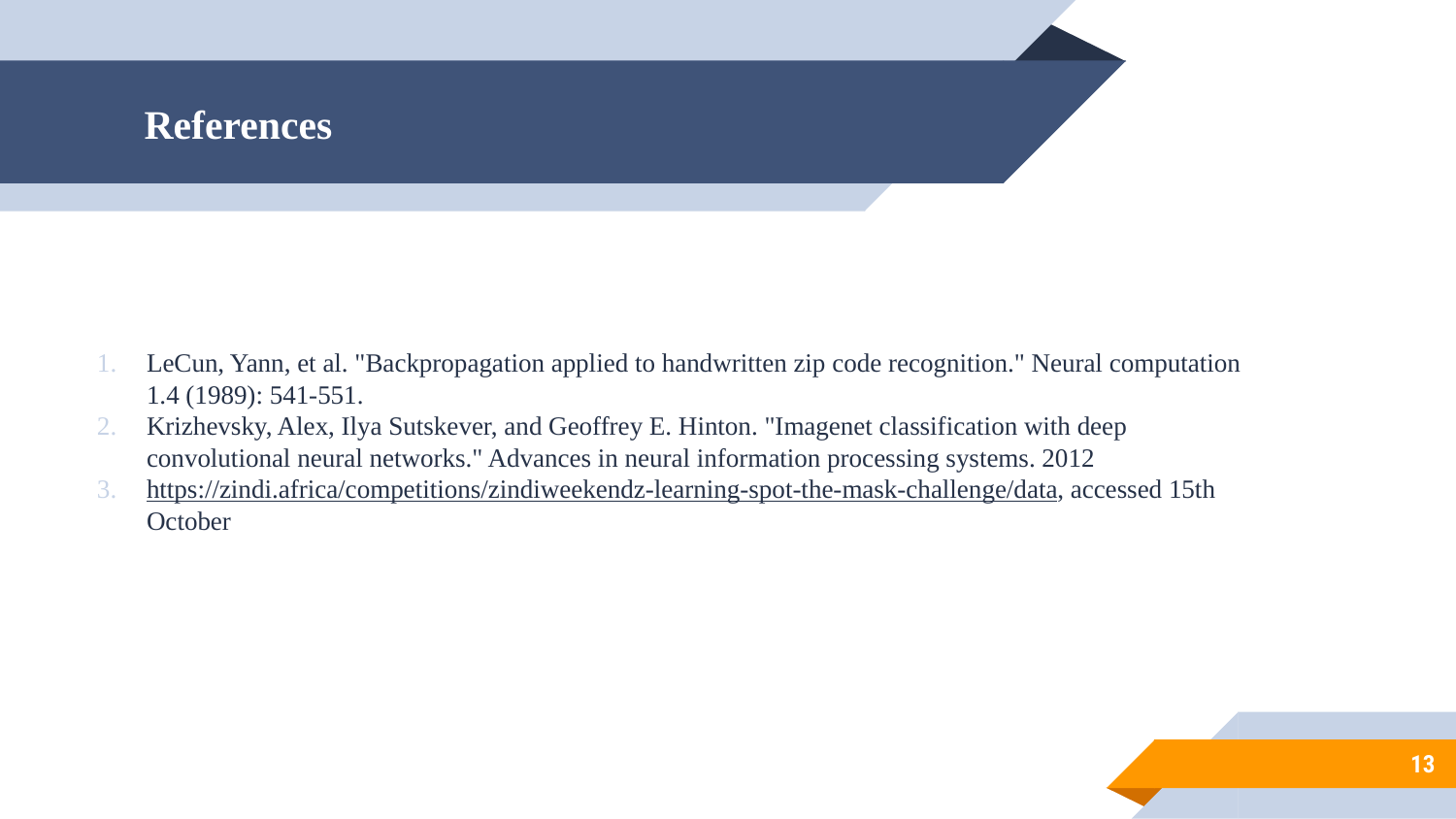

# References
LeCun, Yann, et al. "Backpropagation applied to handwritten zip code recognition." Neural computation 1.4 (1989): 541-551.
Krizhevsky, Alex, Ilya Sutskever, and Geoffrey E. Hinton. "Imagenet classification with deep convolutional neural networks." Advances in neural information processing systems. 2012
https://zindi.africa/competitions/zindiweekendz-learning-spot-the-mask-challenge/data, accessed 15th October

13